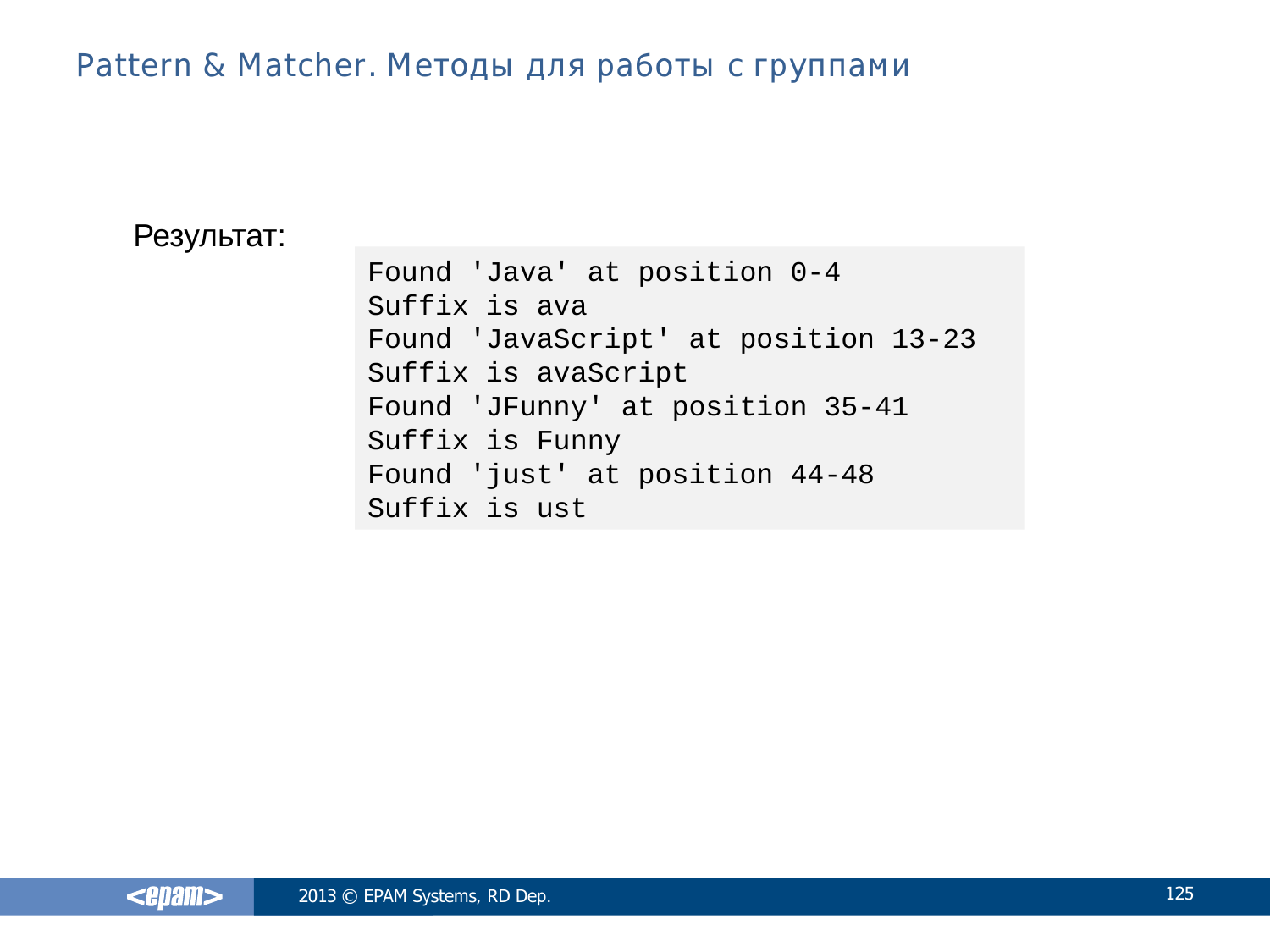

# Pattern & Matcher. Методы для работы с группами
Результат:
Found 'Java' at position 0-4
Suffix is ava
Found 'JavaScript' at position 13-23
Suffix is avaScript
Found 'JFunny' at position 35-41
Suffix is Funny
Found 'just' at position 44-48
Suffix is ust
125
2013 © EPAM Systems, RD Dep.